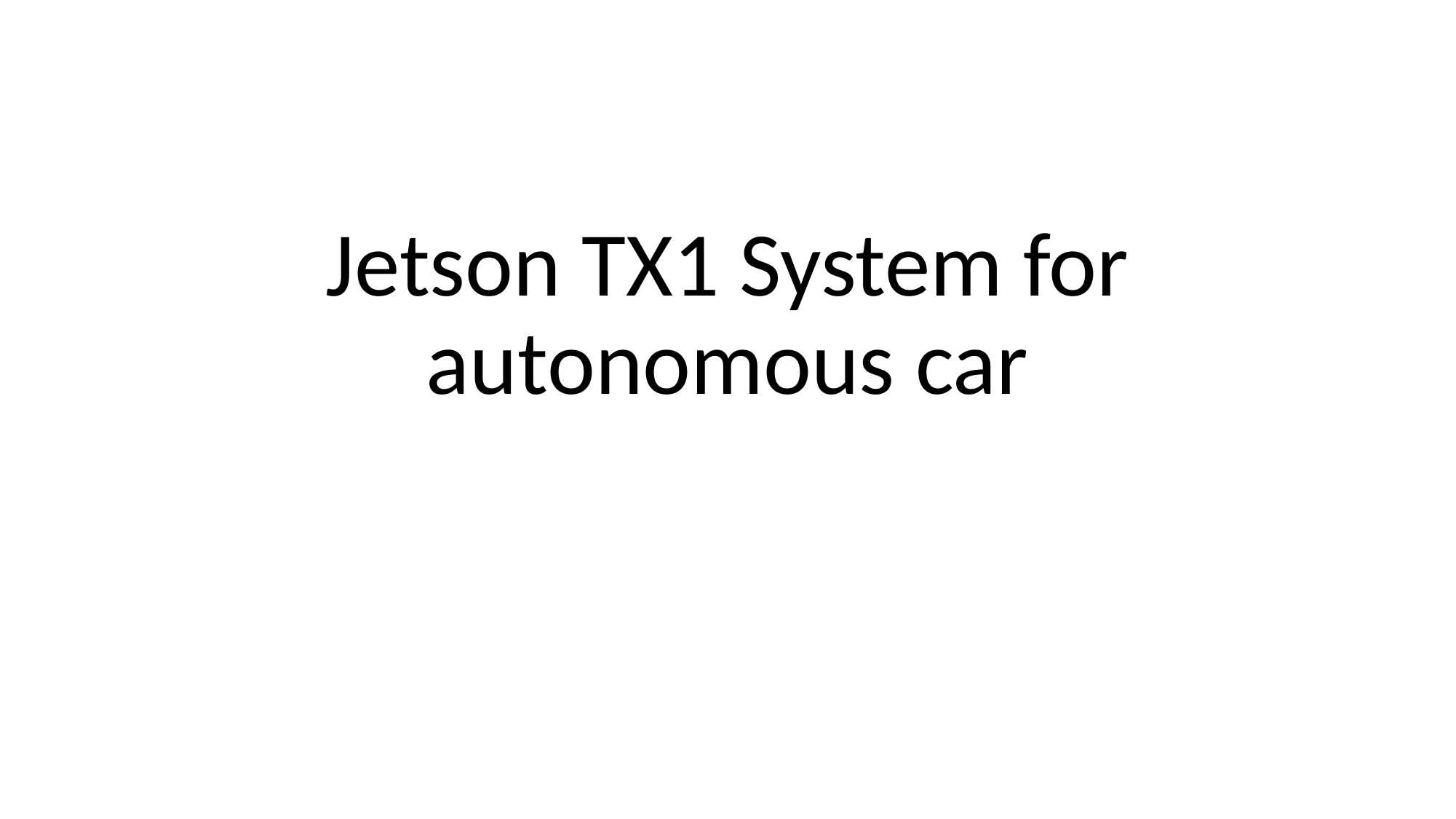

# Jetson TX1 System for autonomous car